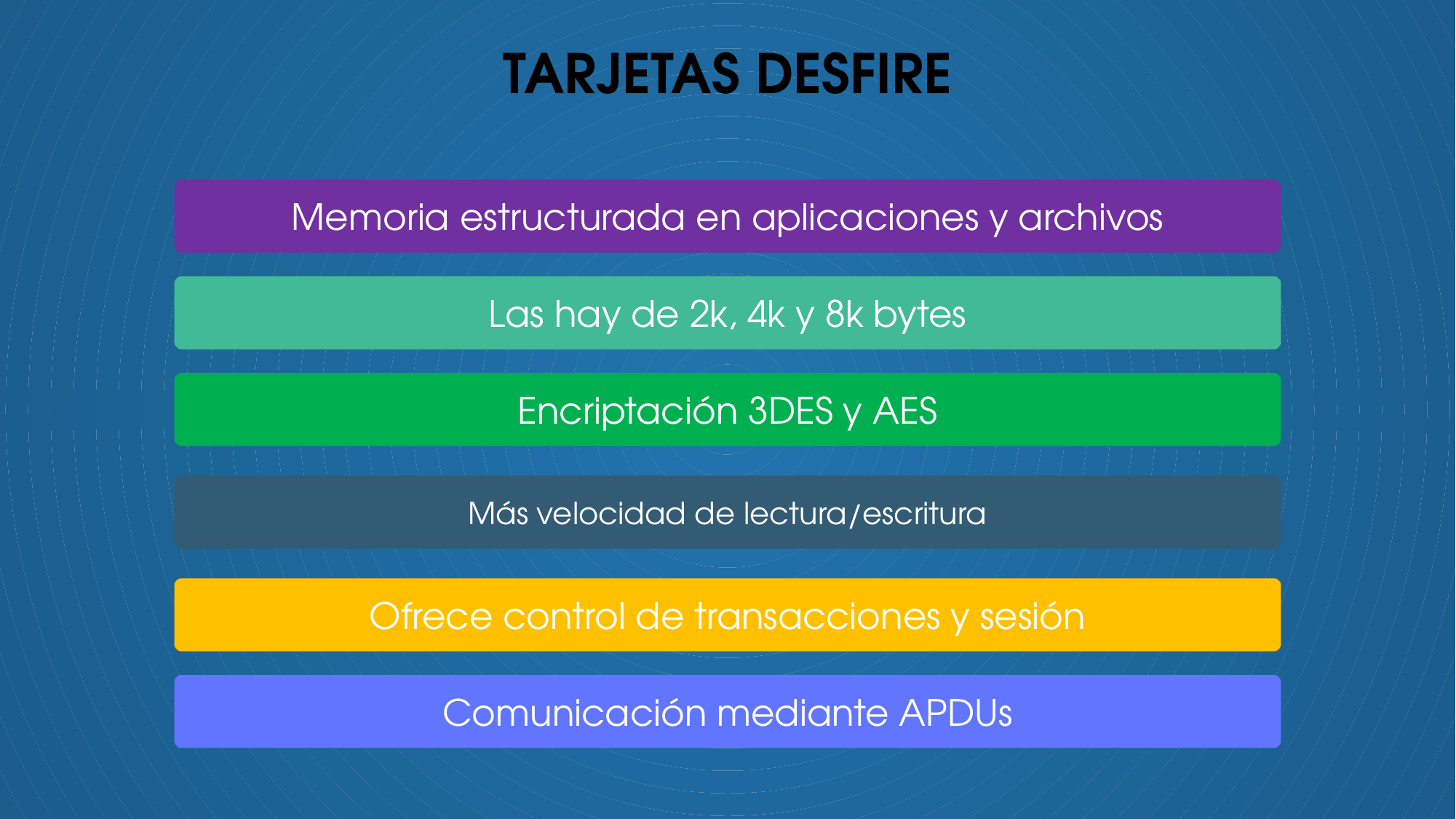

# Tarjetas desfire
Memoria estructurada en aplicaciones y archivos
Las hay de 2k, 4k y 8k bytes
Encriptación 3DES y AES
Más velocidad de lectura/escritura
Ofrece control de transacciones y sesión
Comunicación mediante APDUs